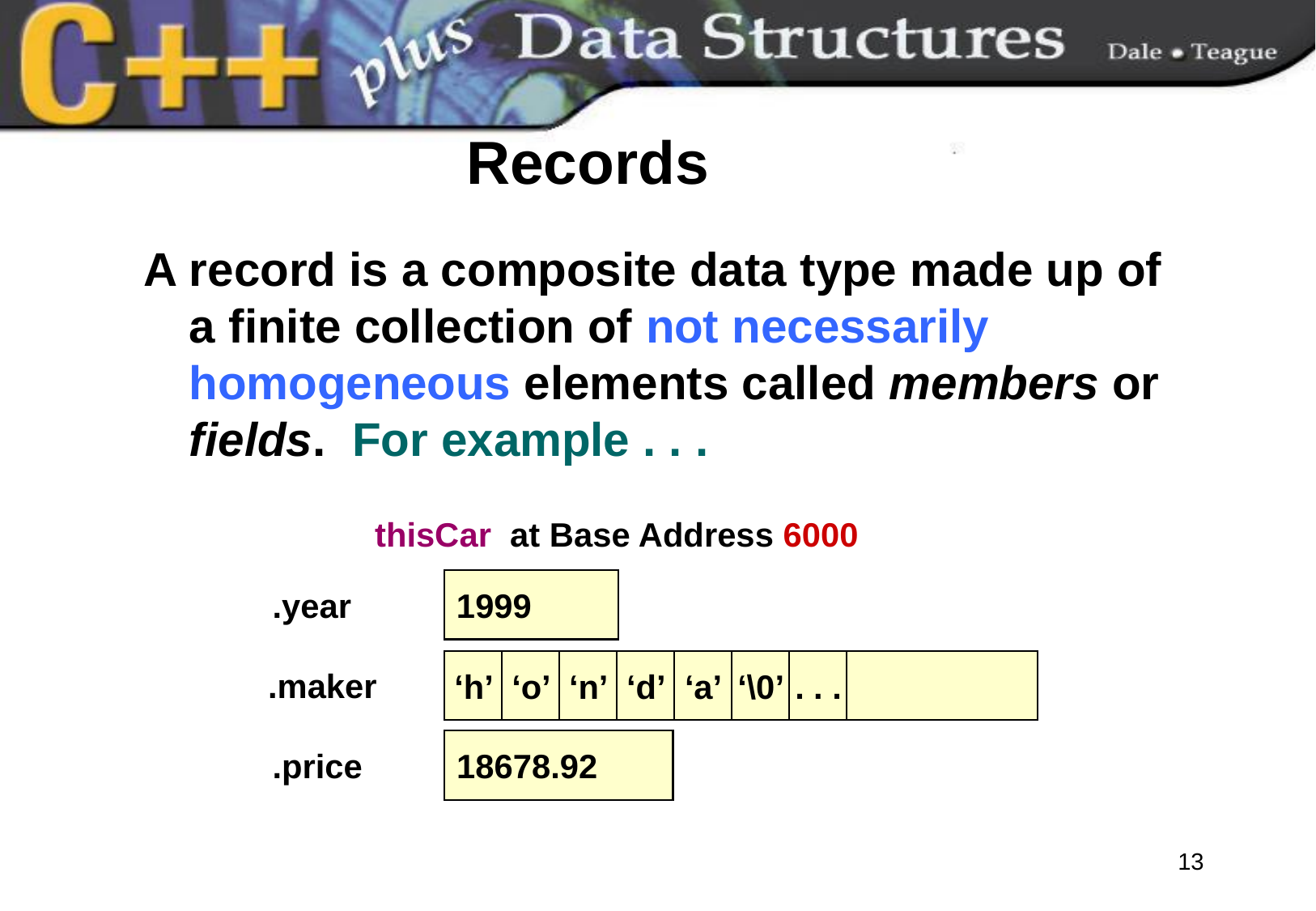

# Records
A record is a composite data type made up of a finite collection of not necessarily homogeneous elements called members or fields.  For example . . .
thisCar  at Base Address 6000
1999
.year
‘h’
‘o’
‘n’
‘d’
‘a’
‘\0’
. . .

.maker
18678.92
.price
13